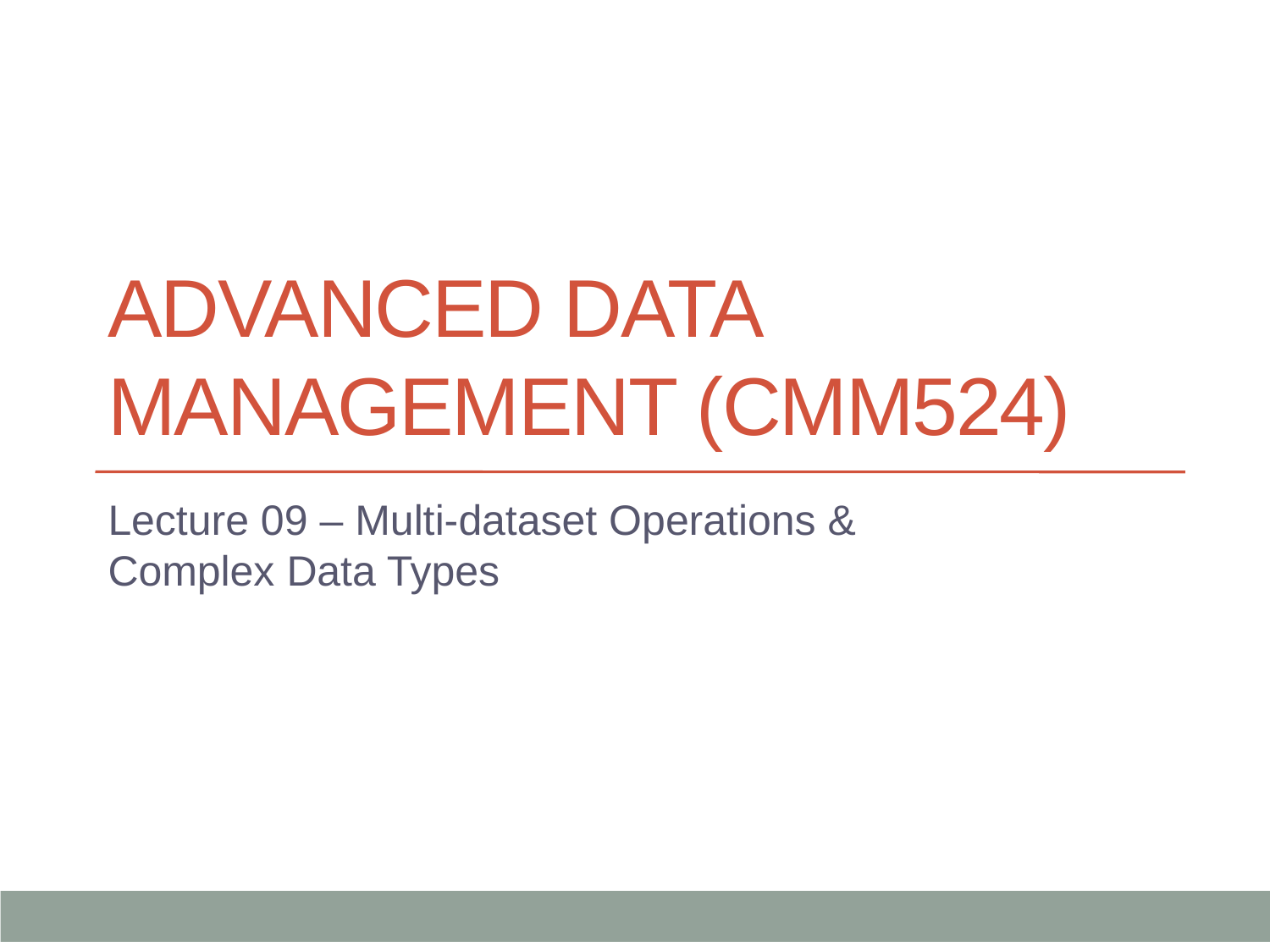

# ADVANCED DATA MANAGEMENT (CMM524)
Lecture 09 – Multi-dataset Operations & Complex Data Types